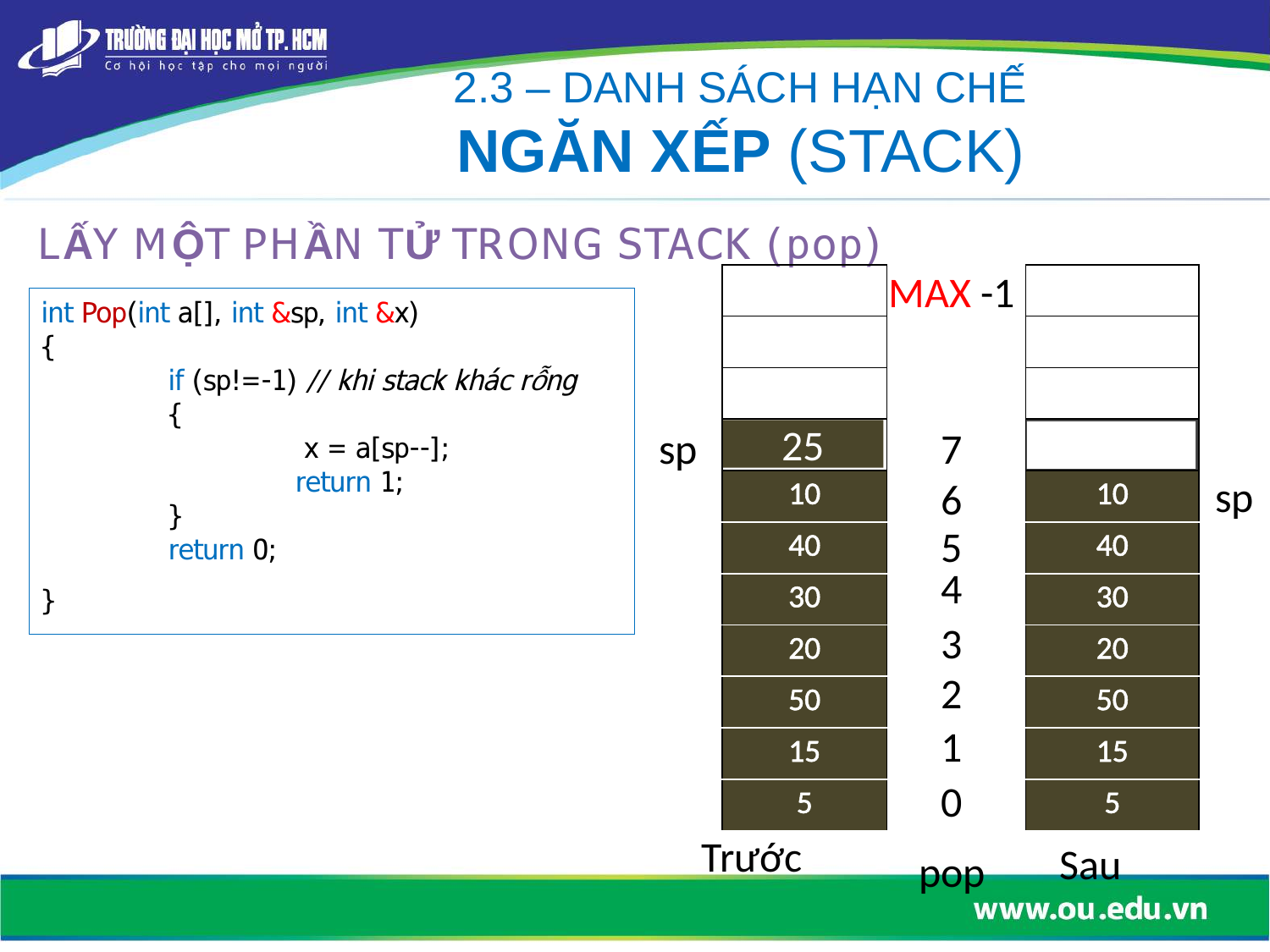

2.3 – DANH SÁCH HẠN CHẾ
NGĂN XẾP (STACK)
LẤY MỘT PHẦN TỬ TRONG STACK (pop)
|  |
| --- |
|  |
|  |
|  |
| 10 |
| 40 |
| 30 |
| 20 |
| 50 |
| 15 |
| 5 |
|  |
| --- |
|  |
|  |
| 25 |
| 10 |
| 40 |
| 30 |
| 20 |
| 50 |
| 15 |
| 5 |
MAX -1
int Pop(int a[], int &sp, int &x)
{
	if (sp!=-1) // khi stack khác rỗng
	{
		 x = a[sp--];
		return 1;
	}
	return 0;
}
25

sp
7
sp
6
5
4
3
2
1
0
Trước
Sau
pop